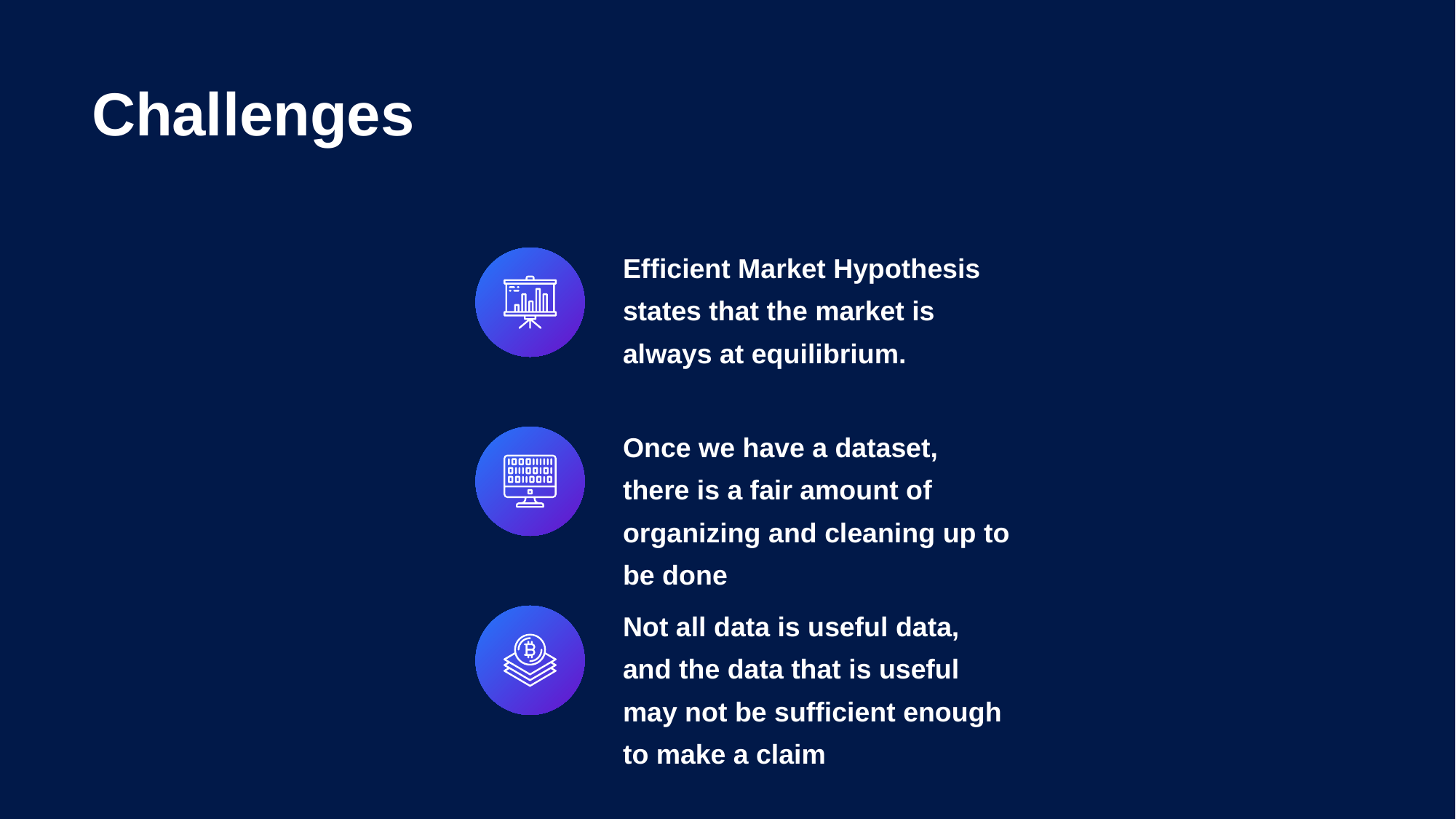

Challenges
Efficient Market Hypothesis states that the market is always at equilibrium.

Once we have a dataset, there is a fair amount of organizing and cleaning up to be done

Not all data is useful data, and the data that is useful may not be sufficient enough to make a claim